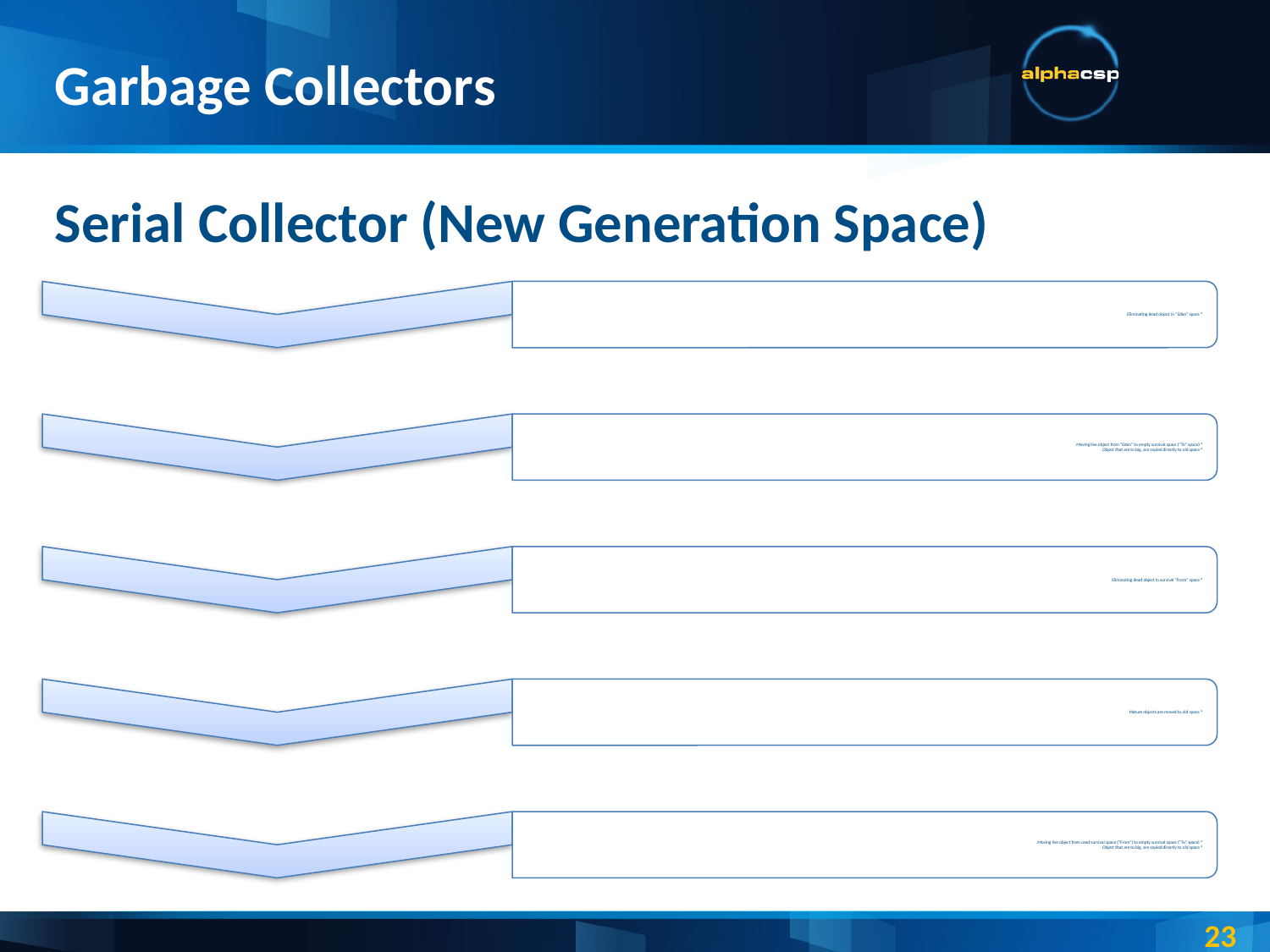

# Garbage Collectors
Serial Collector (New Generation Space)
Eliminating dead object in survival “From” space
Mature objects are moved to old space